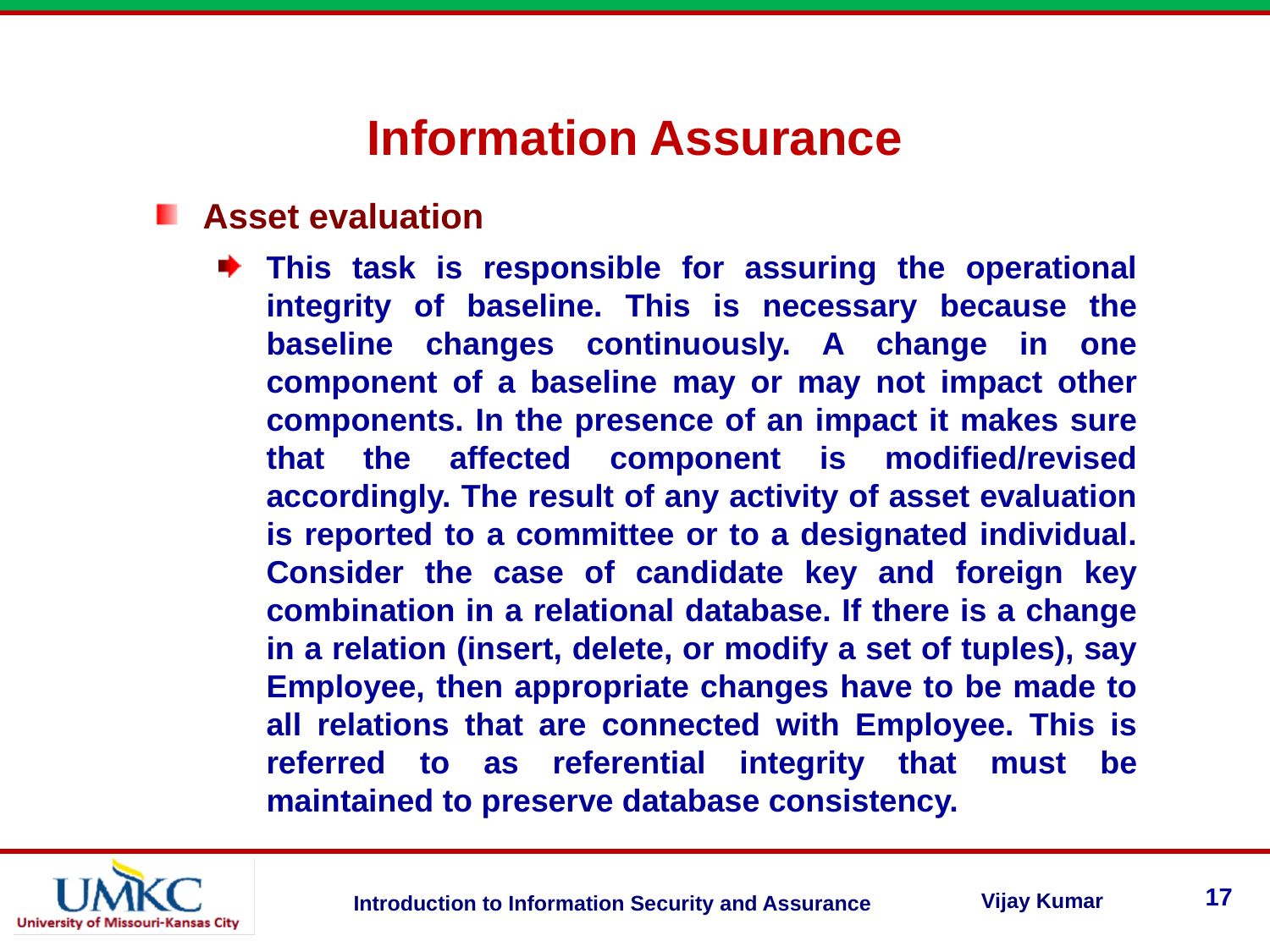

Information Assurance
Asset evaluation
This task is responsible for assuring the operational integrity of baseline. This is necessary because the baseline changes continuously. A change in one component of a baseline may or may not impact other components. In the presence of an impact it makes sure that the affected component is modified/revised accordingly. The result of any activity of asset evaluation is reported to a committee or to a designated individual. Consider the case of candidate key and foreign key combination in a relational database. If there is a change in a relation (insert, delete, or modify a set of tuples), say Employee, then appropriate changes have to be made to all relations that are connected with Employee. This is referred to as referential integrity that must be maintained to preserve database consistency.
17